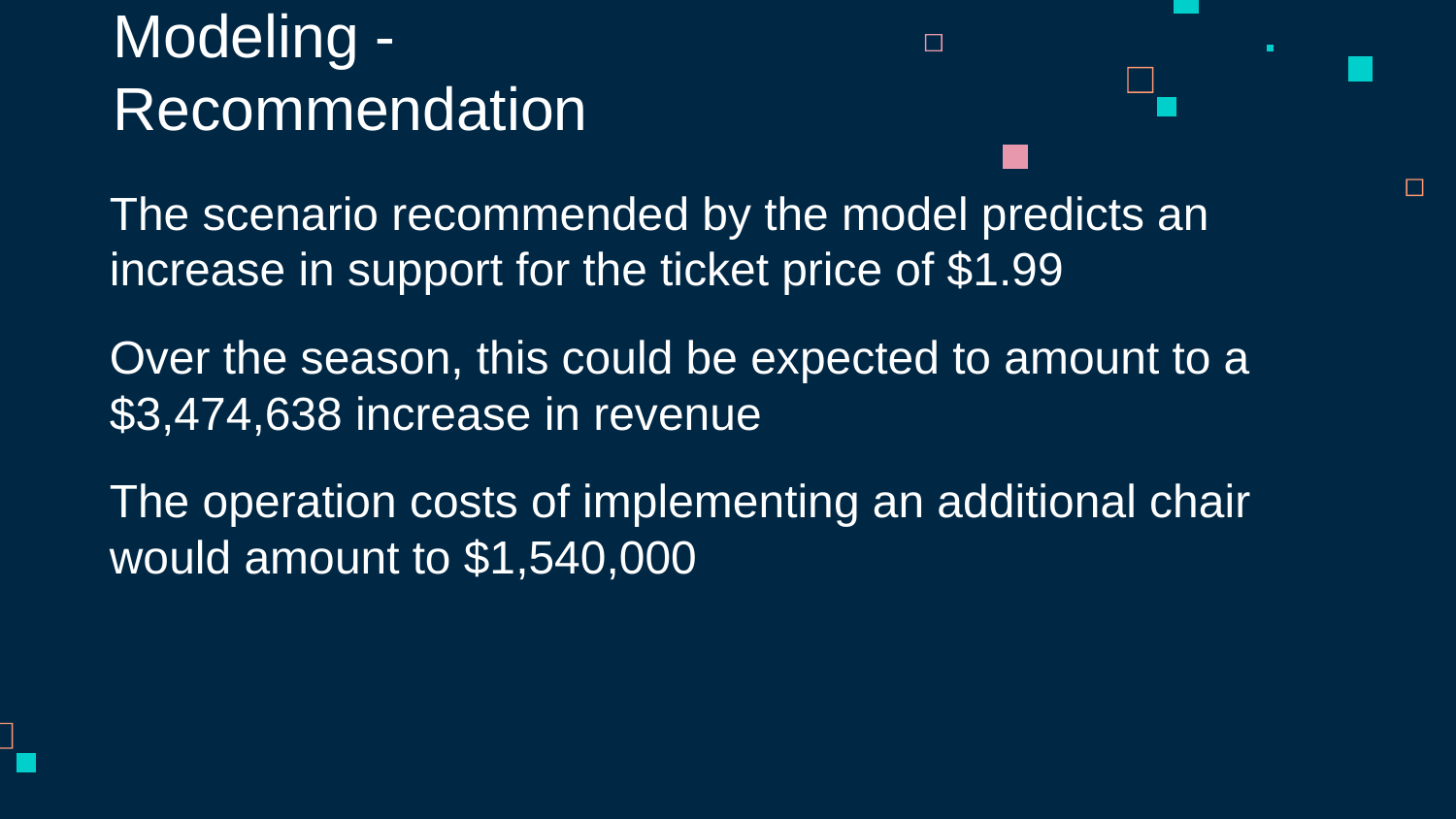

# Modeling - Recommendation
The scenario recommended by the model predicts an increase in support for the ticket price of $1.99
Over the season, this could be expected to amount to a $3,474,638 increase in revenue
The operation costs of implementing an additional chair would amount to $1,540,000